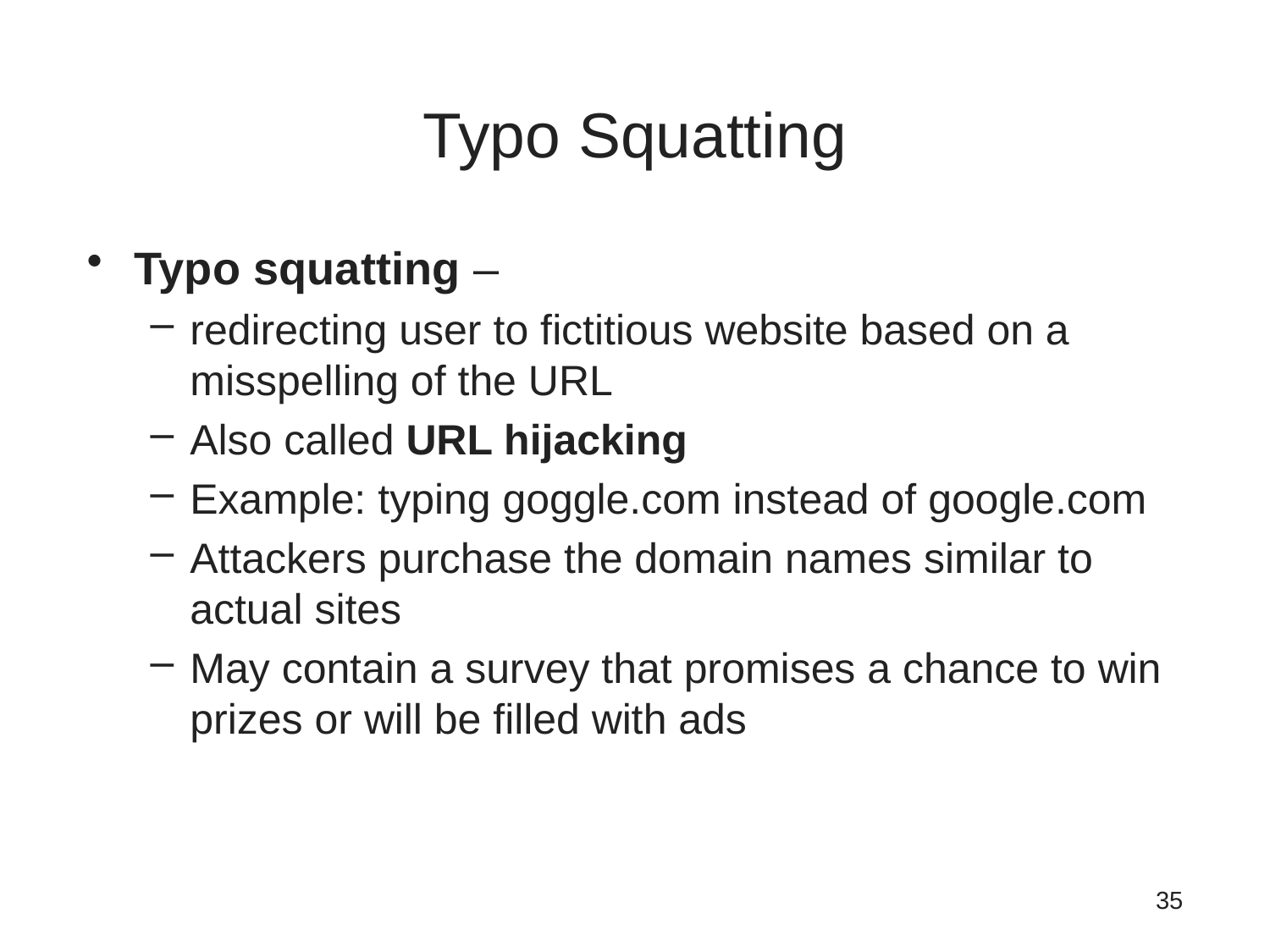

# Typo Squatting
Typo squatting –
redirecting user to fictitious website based on a misspelling of the URL
Also called URL hijacking
Example: typing goggle.com instead of google.com
Attackers purchase the domain names similar to actual sites
May contain a survey that promises a chance to win prizes or will be filled with ads
35